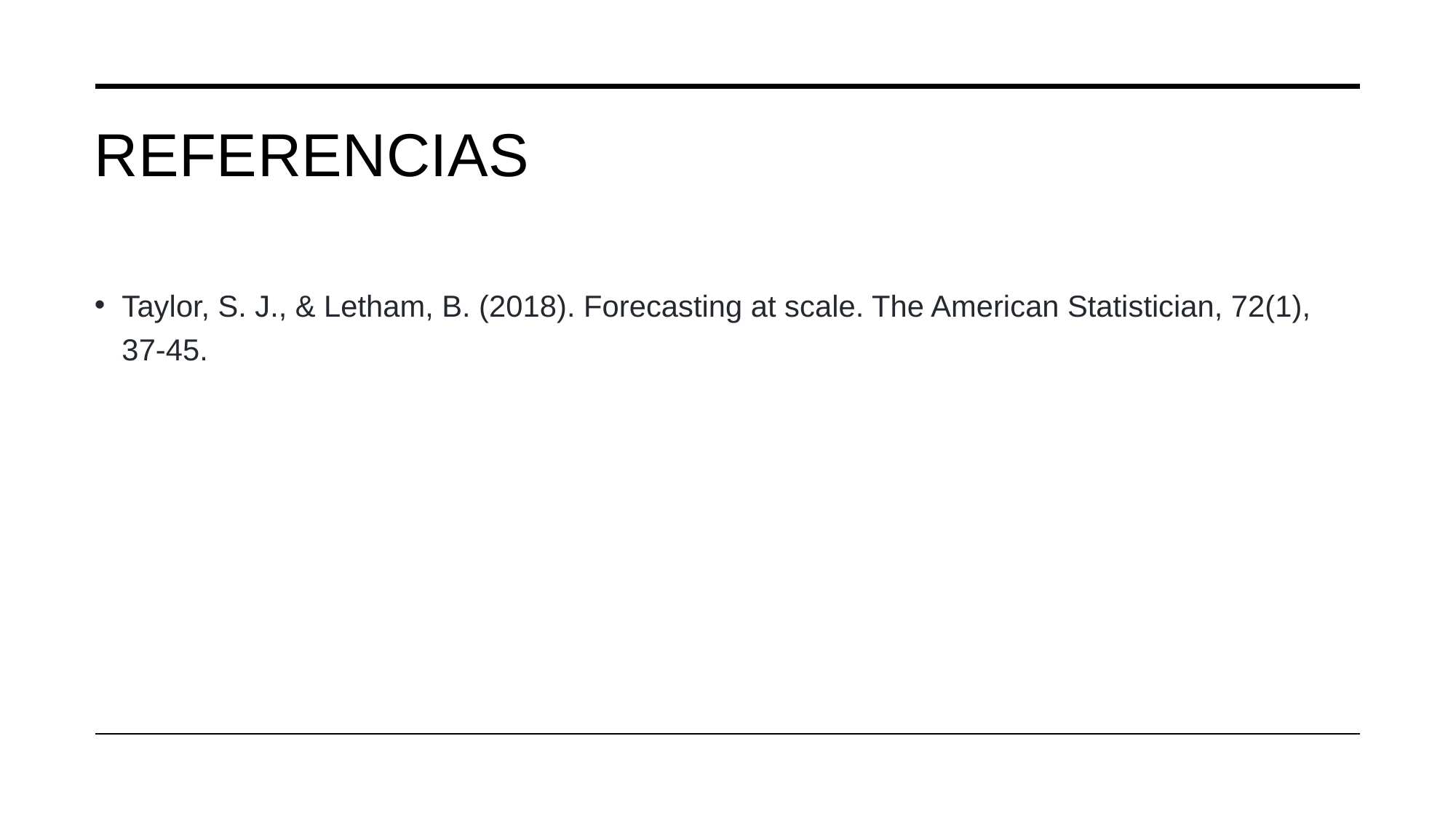

# referencias
Taylor, S. J., & Letham, B. (2018). Forecasting at scale. The American Statistician, 72(1), 37-45.